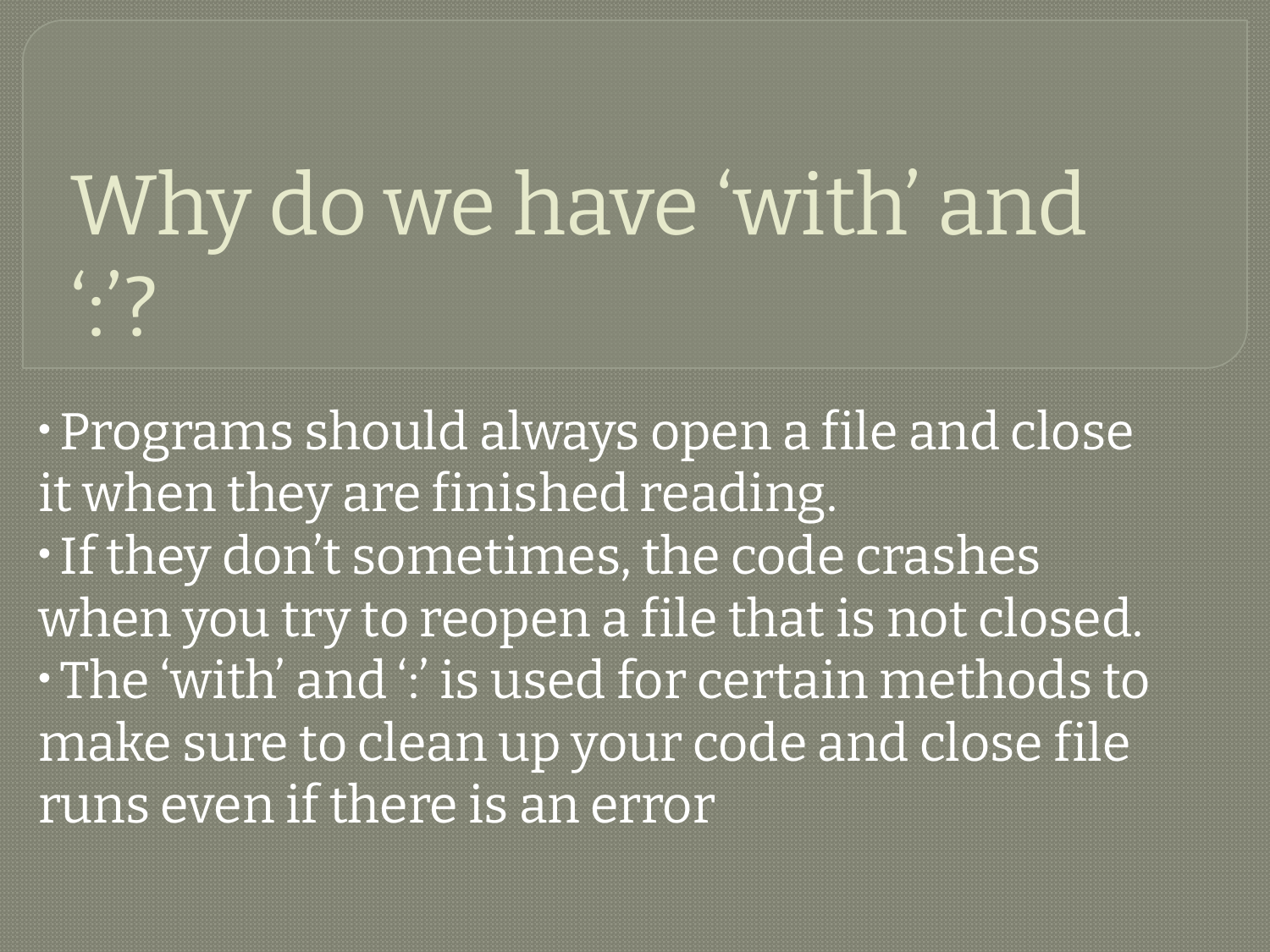

# Why do we have ‘with’ and ‘:’?
 Programs should always open a file and close it when they are finished reading.
 If they don’t sometimes, the code crashes when you try to reopen a file that is not closed.
 The ‘with’ and ‘:’ is used for certain methods to make sure to clean up your code and close file runs even if there is an error